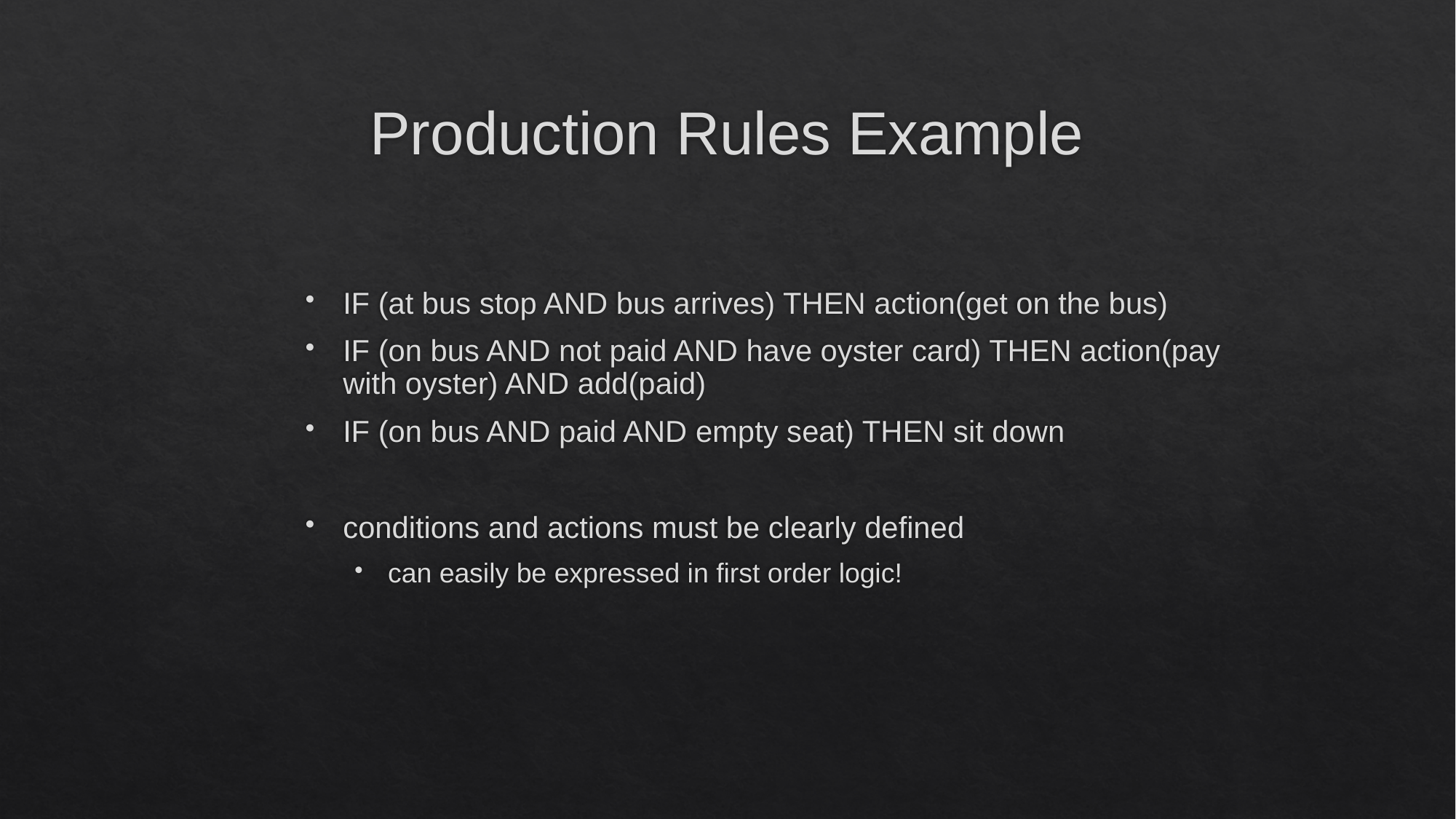

# Production Rules Example
IF (at bus stop AND bus arrives) THEN action(get on the bus)
IF (on bus AND not paid AND have oyster card) THEN action(pay with oyster) AND add(paid)
IF (on bus AND paid AND empty seat) THEN sit down

conditions and actions must be clearly defined
can easily be expressed in first order logic!